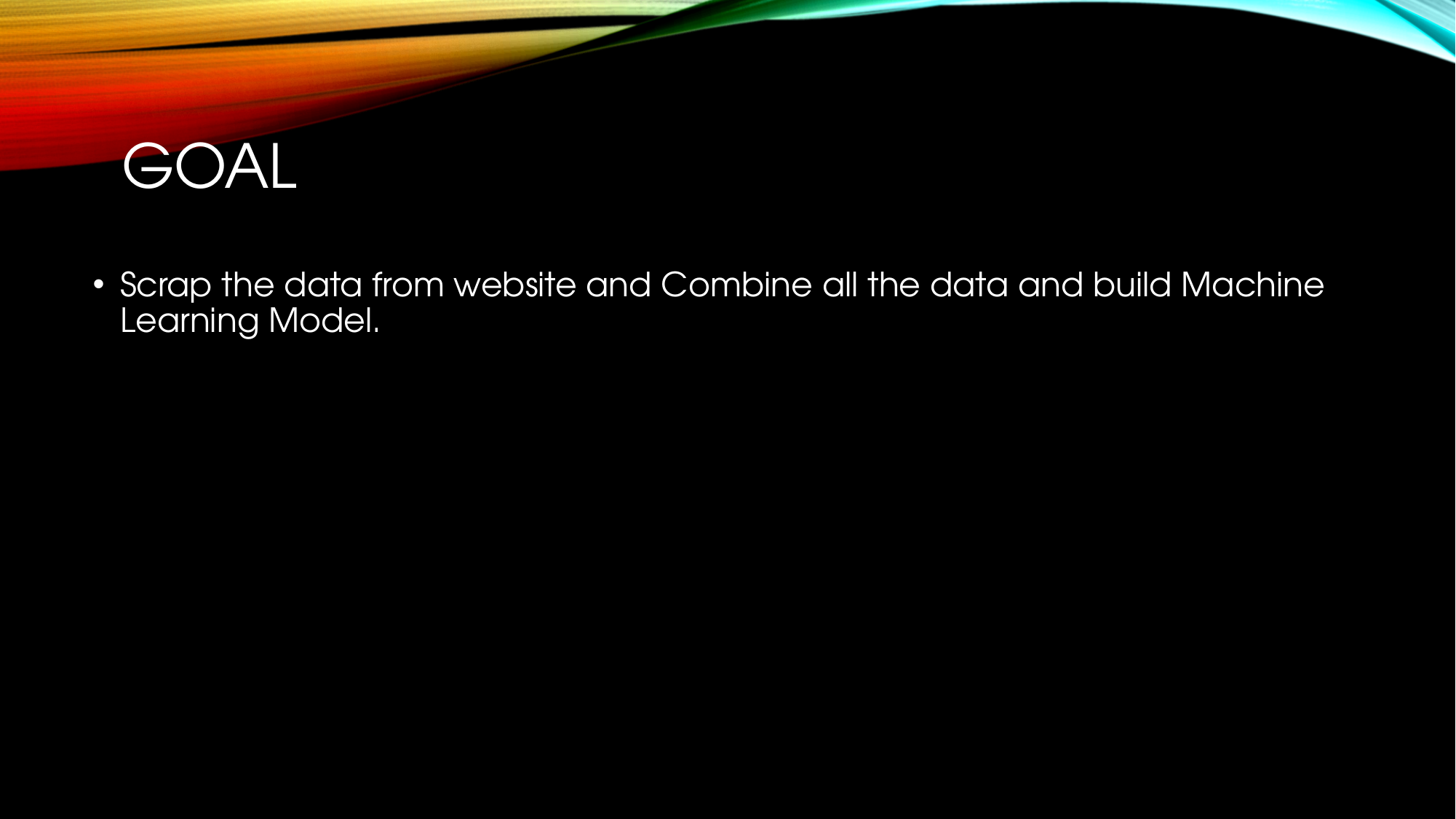

# Goal
Scrap the data from website and Combine all the data and build Machine Learning Model.